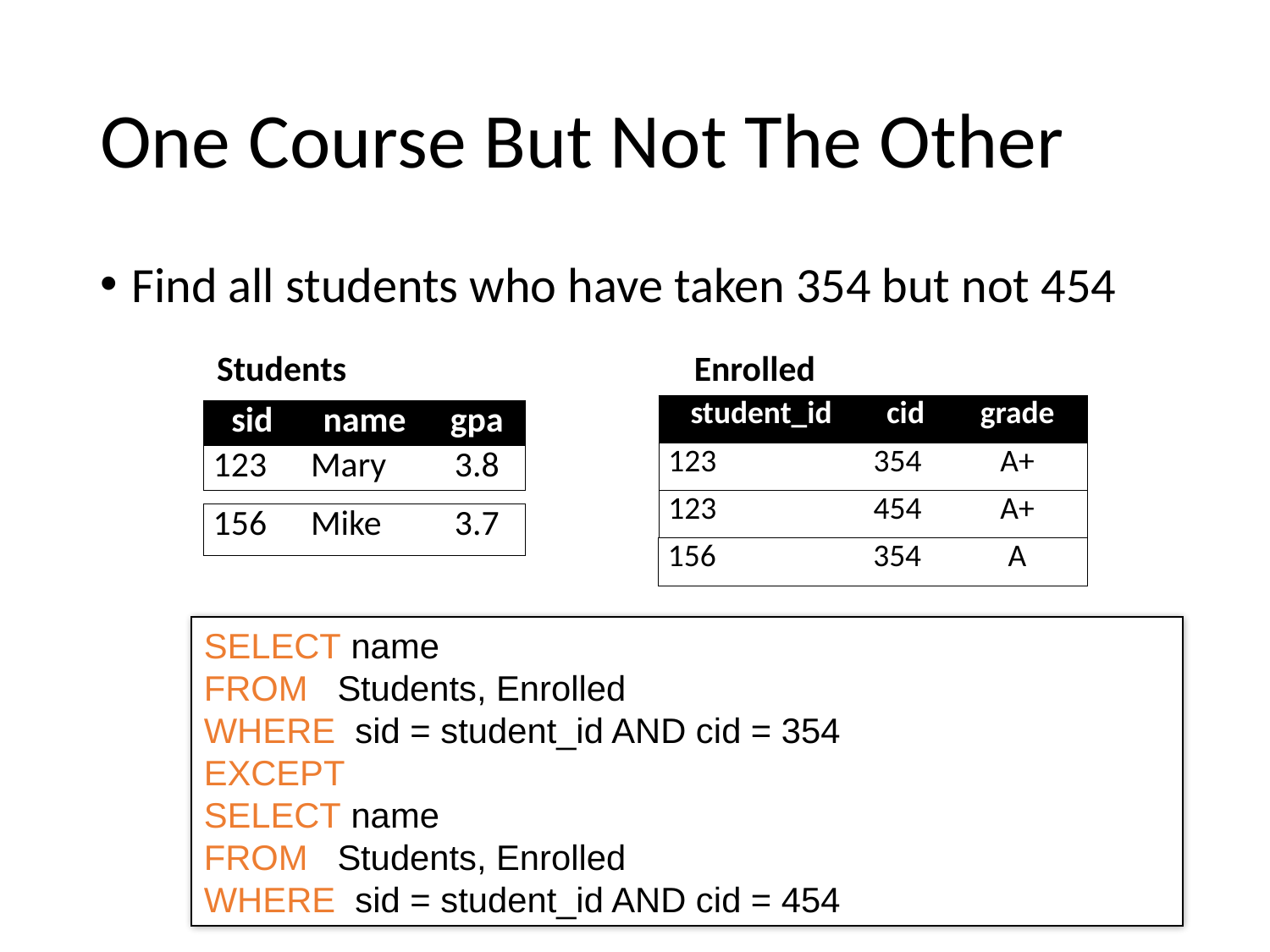

# One Course But Not The Other
Find all students who have taken 354 but not 454
Students
Enrolled
| student\_id | cid | grade |
| --- | --- | --- |
| 123 | 354 | A+ |
| 123 | 454 | A+ |
| sid | name | gpa |
| --- | --- | --- |
| 123 | Mary | 3.8 |
| 156 | Mike | 3.7 |
| --- | --- | --- |
| 156 | 354 | A |
| --- | --- | --- |
SELECT name
FROM   Students, Enrolled
WHERE  sid = student_id AND cid = 354
EXCEPT
SELECT name
FROM   Students, Enrolled
WHERE  sid = student_id AND cid = 454
53